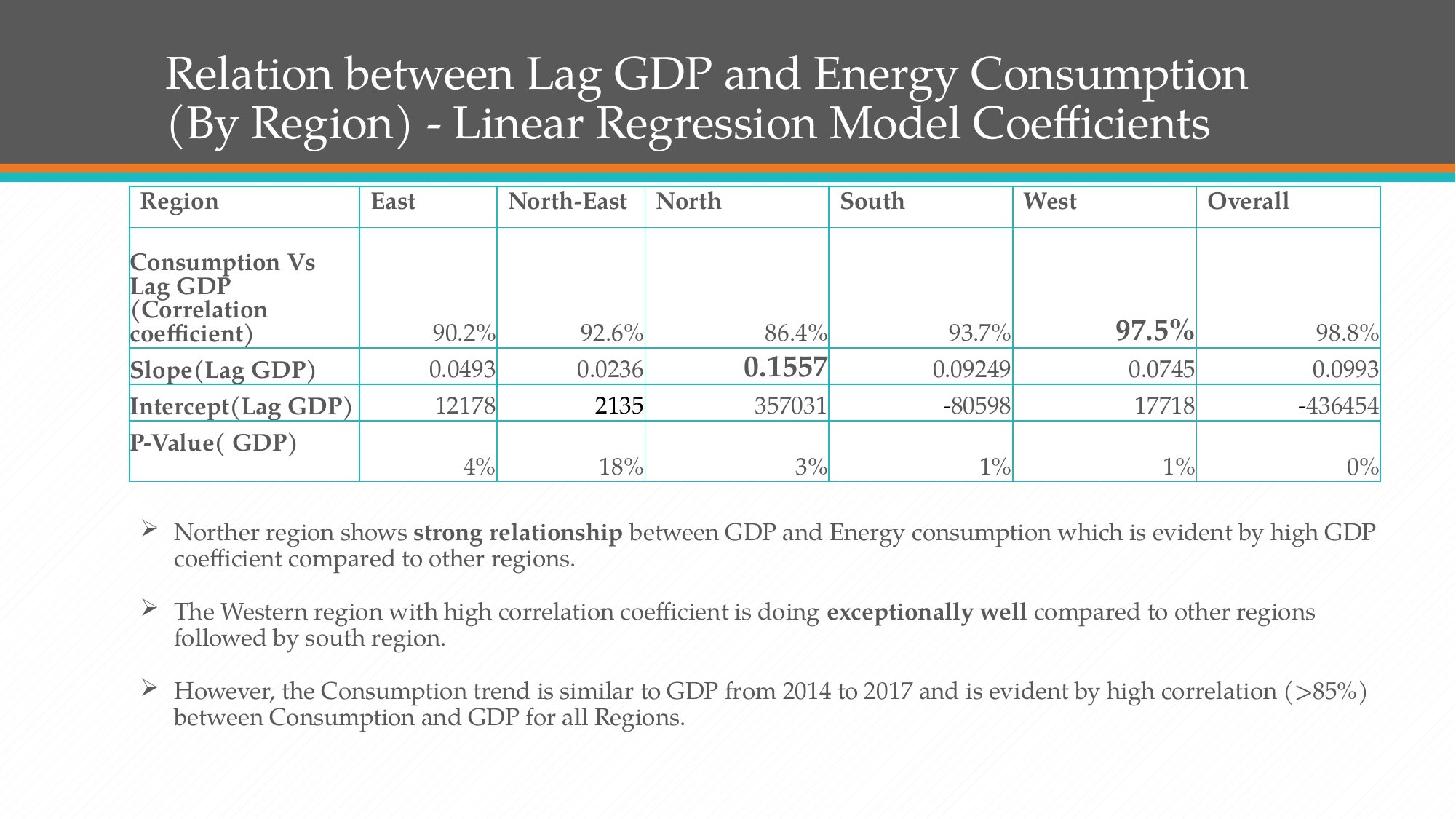

# Relation between Lag GDP and Energy Consumption (By Region) - Linear Regression Model Coefficients
| Region | East | North-East | North | South | West | Overall |
| --- | --- | --- | --- | --- | --- | --- |
| Consumption Vs Lag GDP (Correlation coefficient) | 90.2% | 92.6% | 86.4% | 93.7% | 97.5% | 98.8% |
| Slope(Lag GDP) | 0.0493 | 0.0236 | 0.1557 | 0.09249 | 0.0745 | 0.0993 |
| Intercept(Lag GDP) | 12178 | 2135 | 357031 | -80598 | 17718 | -436454 |
| P-Value( GDP) | 4% | 18% | 3% | 1% | 1% | 0% |
Norther region shows strong relationship between GDP and Energy consumption which is evident by high GDP coefficient compared to other regions.
The Western region with high correlation coefficient is doing exceptionally well compared to other regions followed by south region.
However, the Consumption trend is similar to GDP from 2014 to 2017 and is evident by high correlation (>85%) between Consumption and GDP for all Regions.